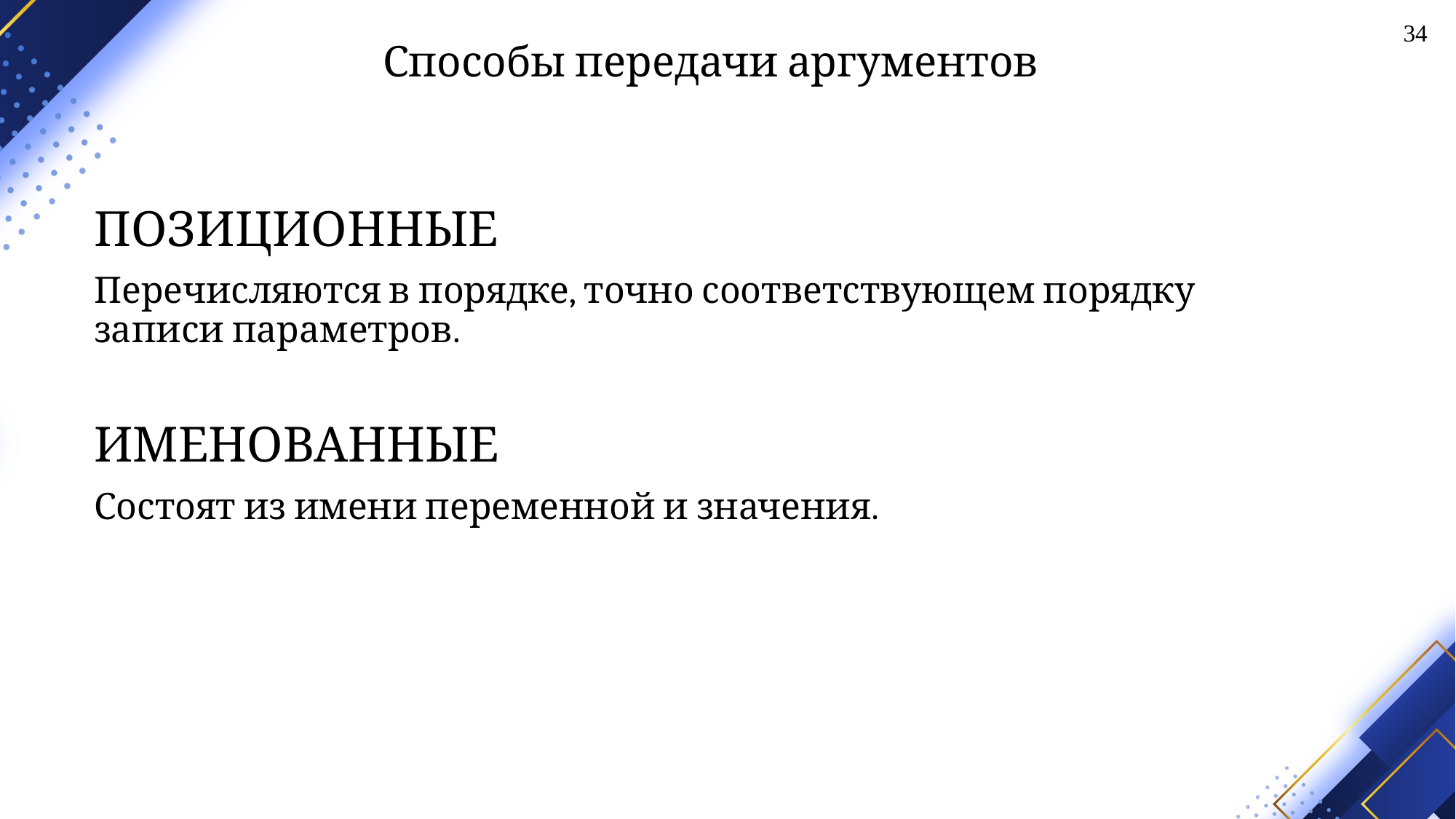

34
# Способы передачи аргументов

ПОЗИЦИОННЫЕ
Перечисляются в порядке, точно соответствующем порядку записи параметров.

ИМЕНОВАННЫЕ
Состоят из имени переменной и значения.